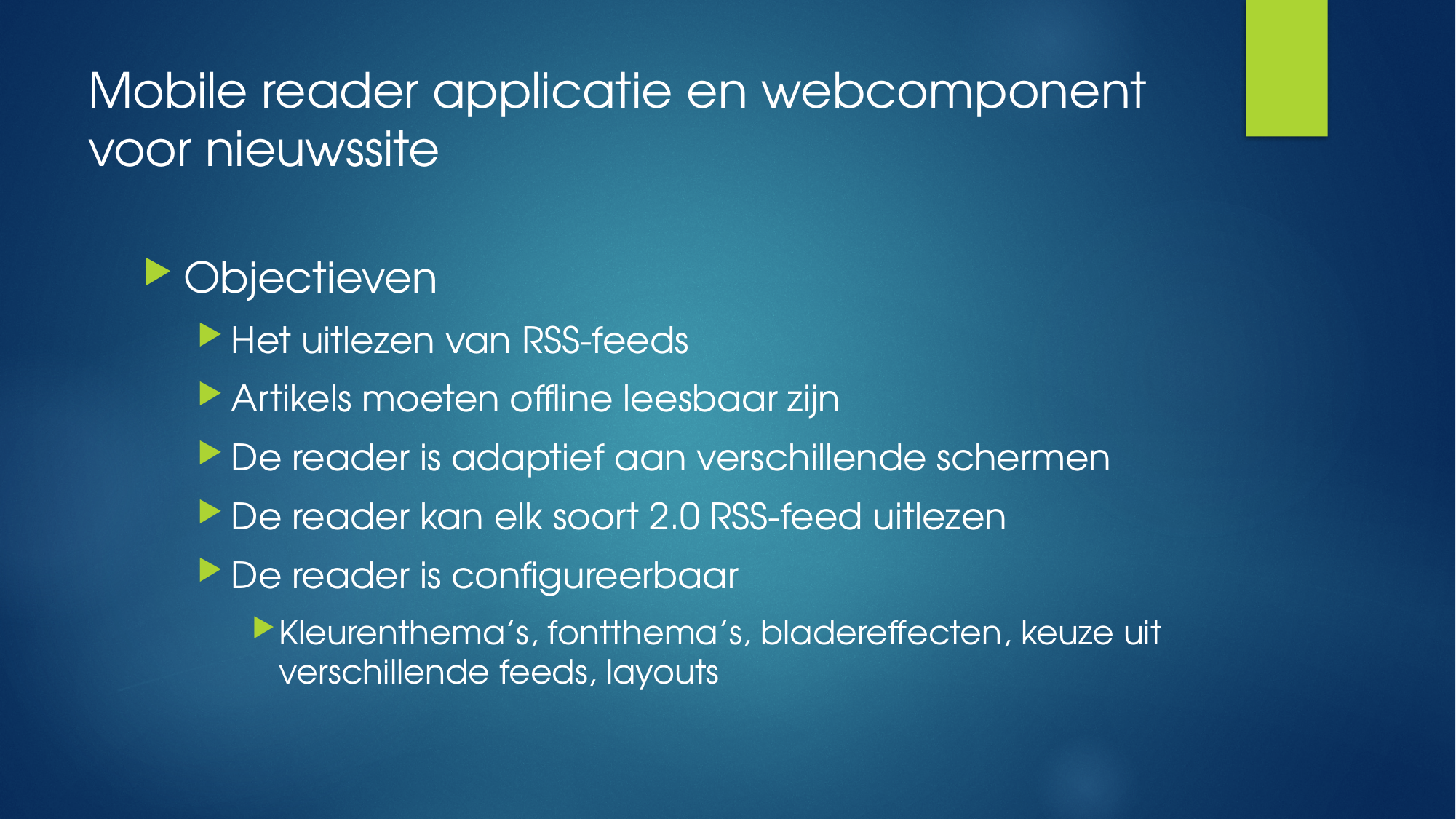

# Mobile reader applicatie en webcomponent voor nieuwssite
Objectieven
Het uitlezen van RSS-feeds
Artikels moeten offline leesbaar zijn
De reader is adaptief aan verschillende schermen
De reader kan elk soort 2.0 RSS-feed uitlezen
De reader is configureerbaar
Kleurenthema’s, fontthema’s, bladereffecten, keuze uit verschillende feeds, layouts